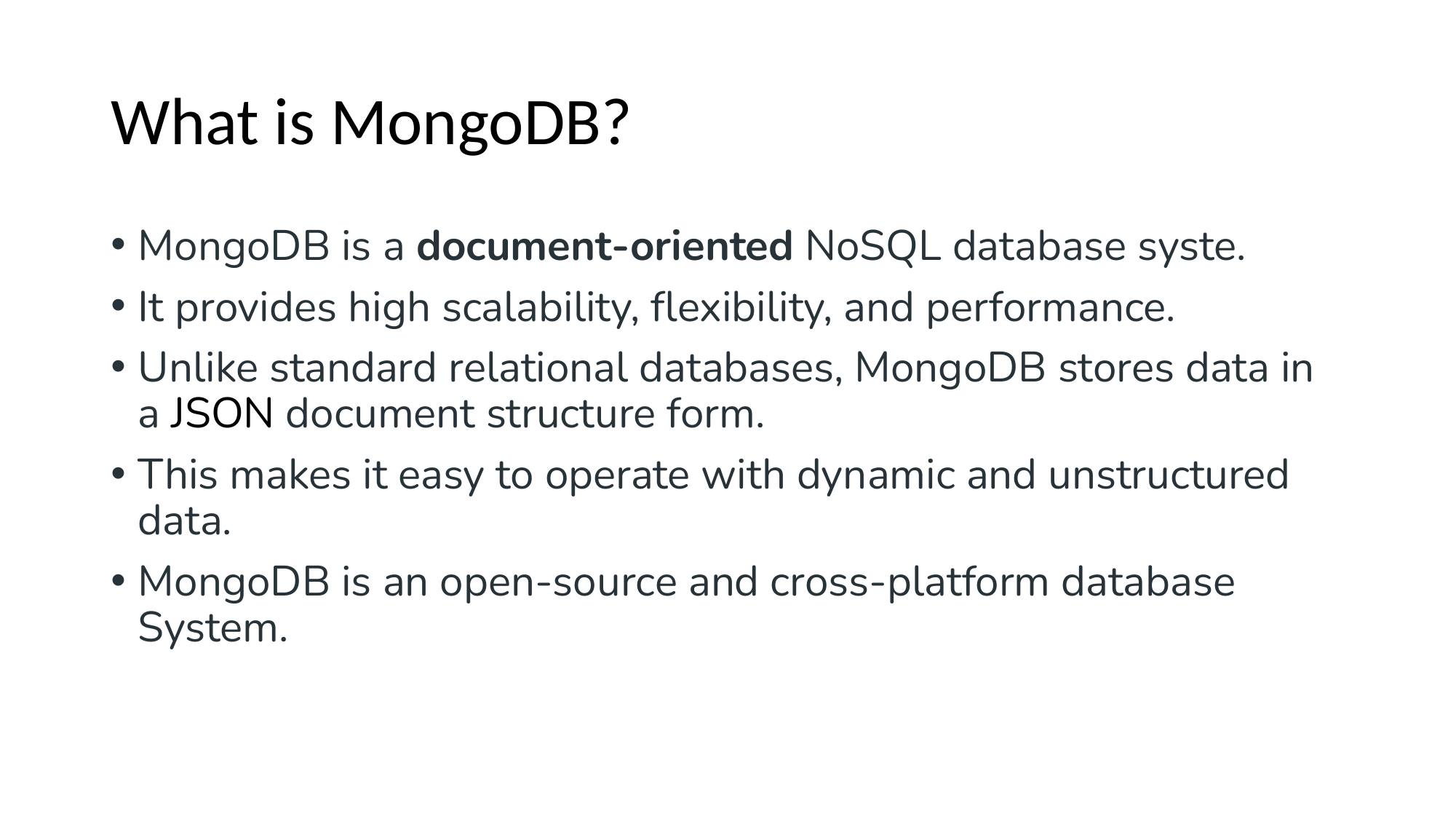

# What is MongoDB?
MongoDB is a document-oriented NoSQL database syste.
It provides high scalability, flexibility, and performance.
Unlike standard relational databases, MongoDB stores data in a JSON document structure form.
This makes it easy to operate with dynamic and unstructured data.
MongoDB is an open-source and cross-platform database System.